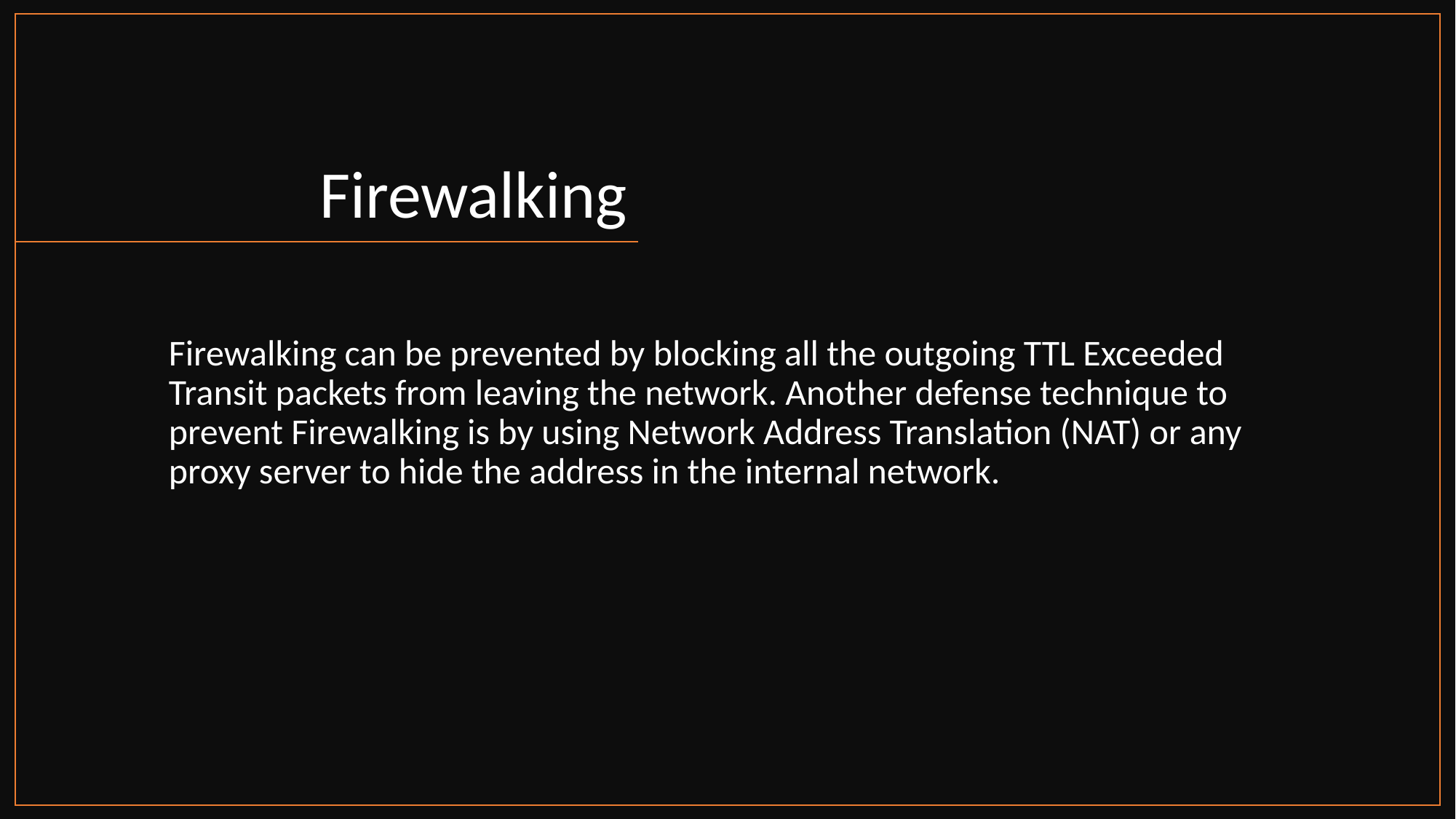

# Firewalking
Firewalking can be prevented by blocking all the outgoing TTL Exceeded Transit packets from leaving the network. Another defense technique to prevent Firewalking is by using Network Address Translation (NAT) or any proxy server to hide the address in the internal network.